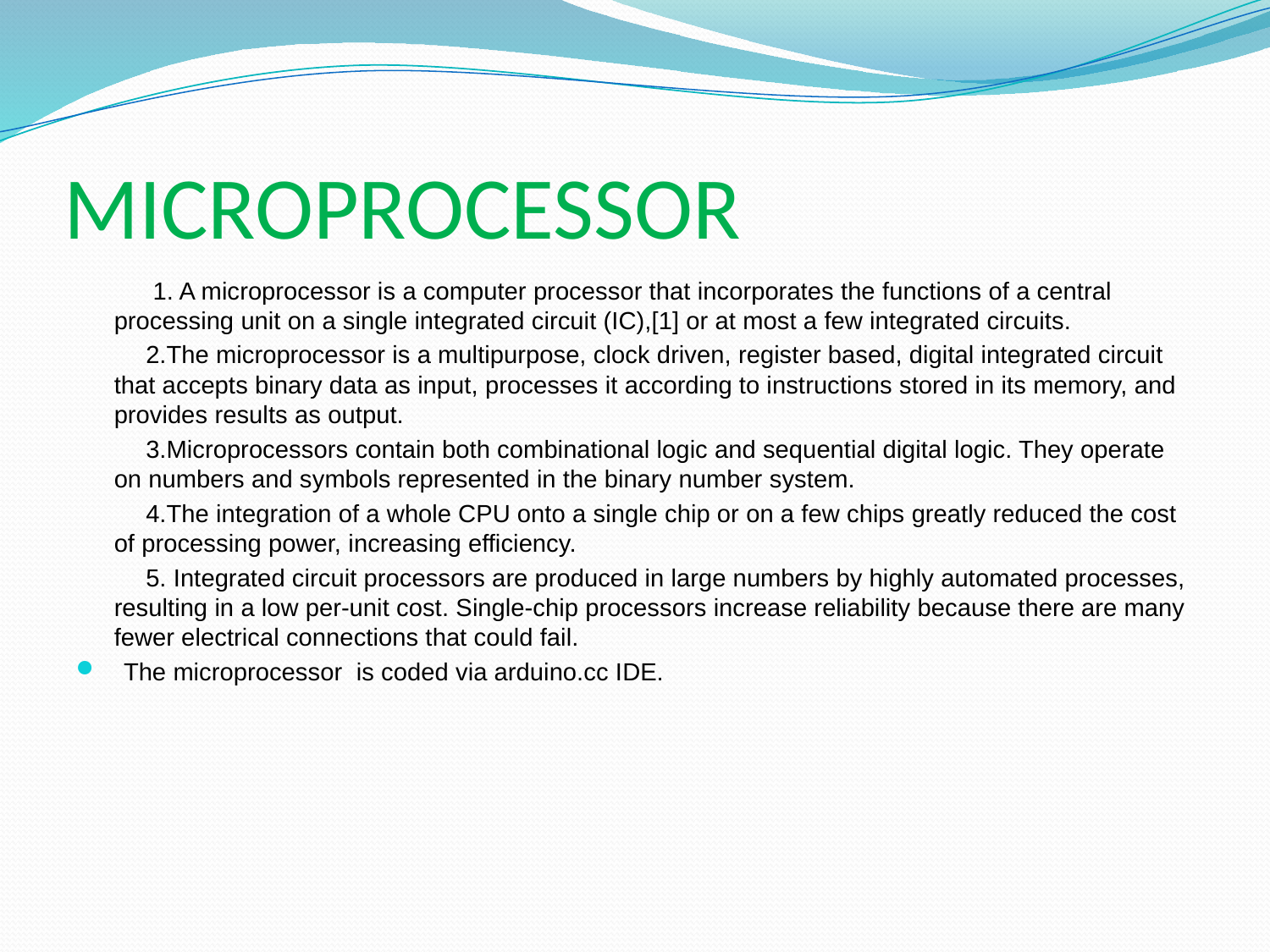

# MICROPROCESSOR
           1. A microprocessor is a computer processor that incorporates the functions of a central processing unit on a single integrated circuit (IC),[1] or at most a few integrated circuits.
          2.The microprocessor is a multipurpose, clock driven, register based, digital integrated circuit that accepts binary data as input, processes it according to instructions stored in its memory, and provides results as output.
          3.Microprocessors contain both combinational logic and sequential digital logic. They operate on numbers and symbols represented in the binary number system.
          4.The integration of a whole CPU onto a single chip or on a few chips greatly reduced the cost of processing power, increasing efficiency.
          5. Integrated circuit processors are produced in large numbers by highly automated processes, resulting in a low per-unit cost. Single-chip processors increase reliability because there are many fewer electrical connections that could fail.
The microprocessor  is coded via arduino.cc IDE.